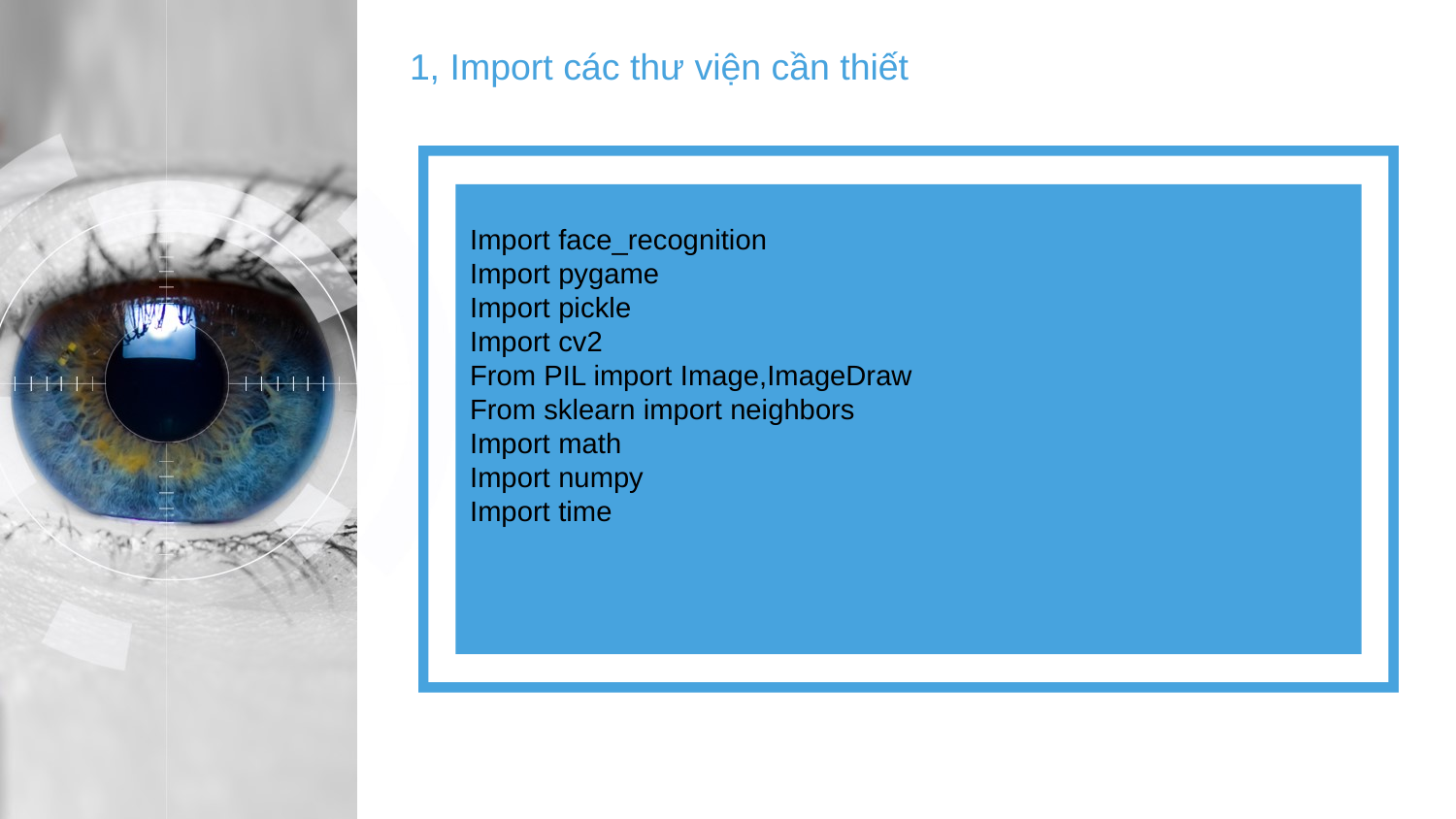

1, Import các thư viện cần thiết

Import face_recognition
Import pygame
Import pickle
Import cv2
From PIL import Image,ImageDraw
From sklearn import neighbors
Import math
Import numpy
Import time